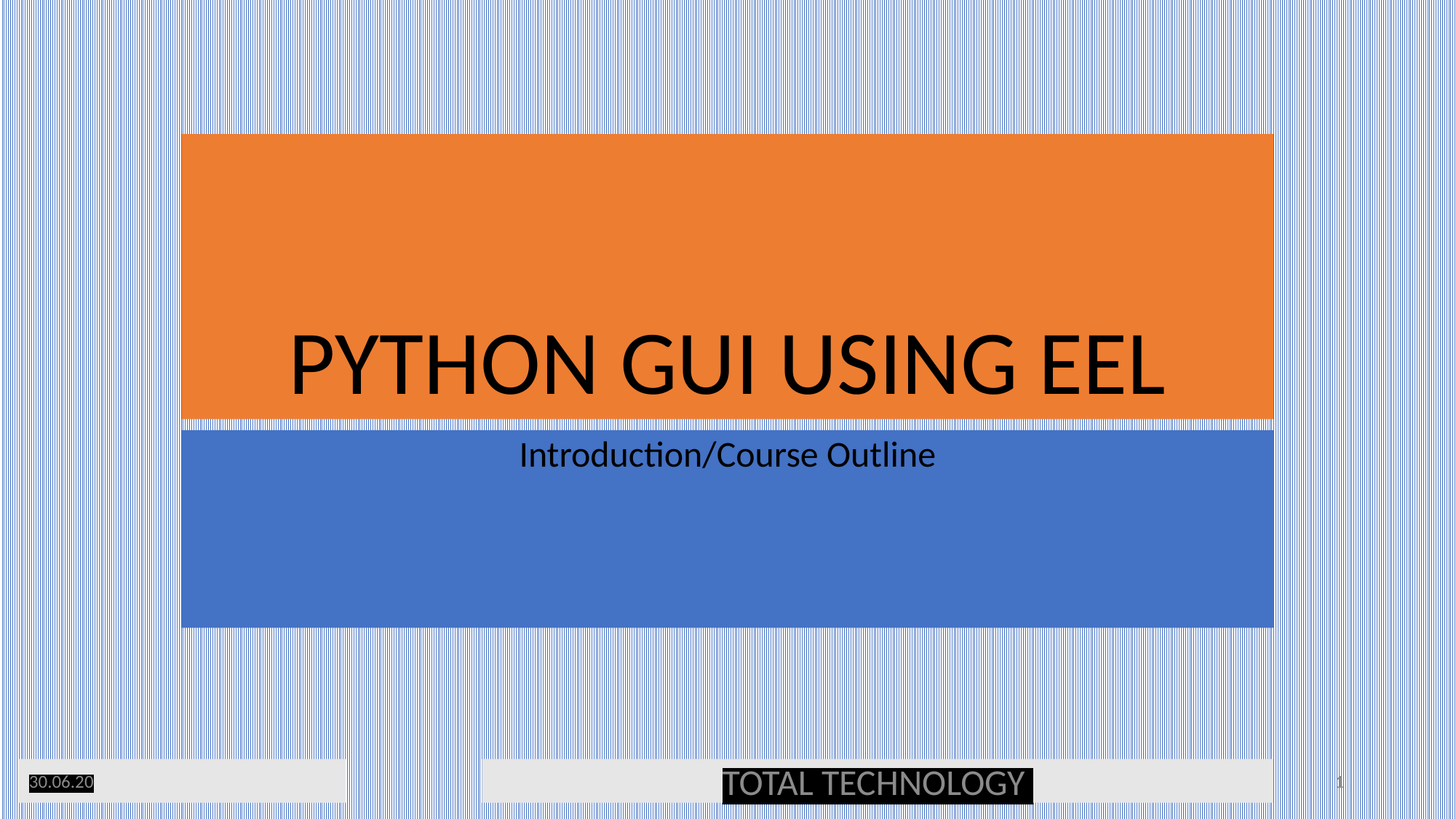

# PYTHON GUI USING EEL
Introduction/Course Outline

30.06.20
TOTAL TECHNOLOGY
1